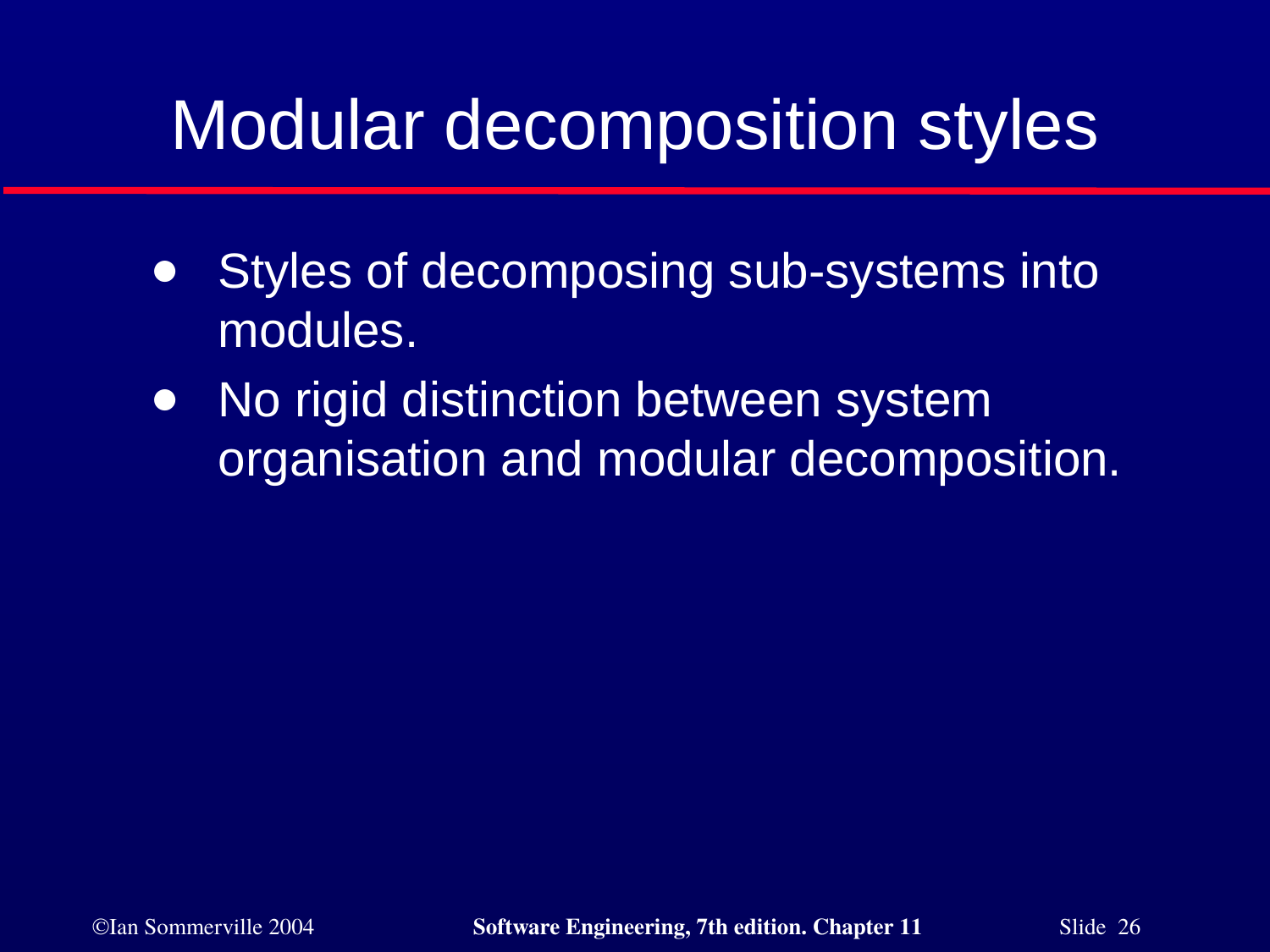

# Modular decomposition styles
Styles of decomposing sub-systems into modules.
No rigid distinction between system organisation and modular decomposition.